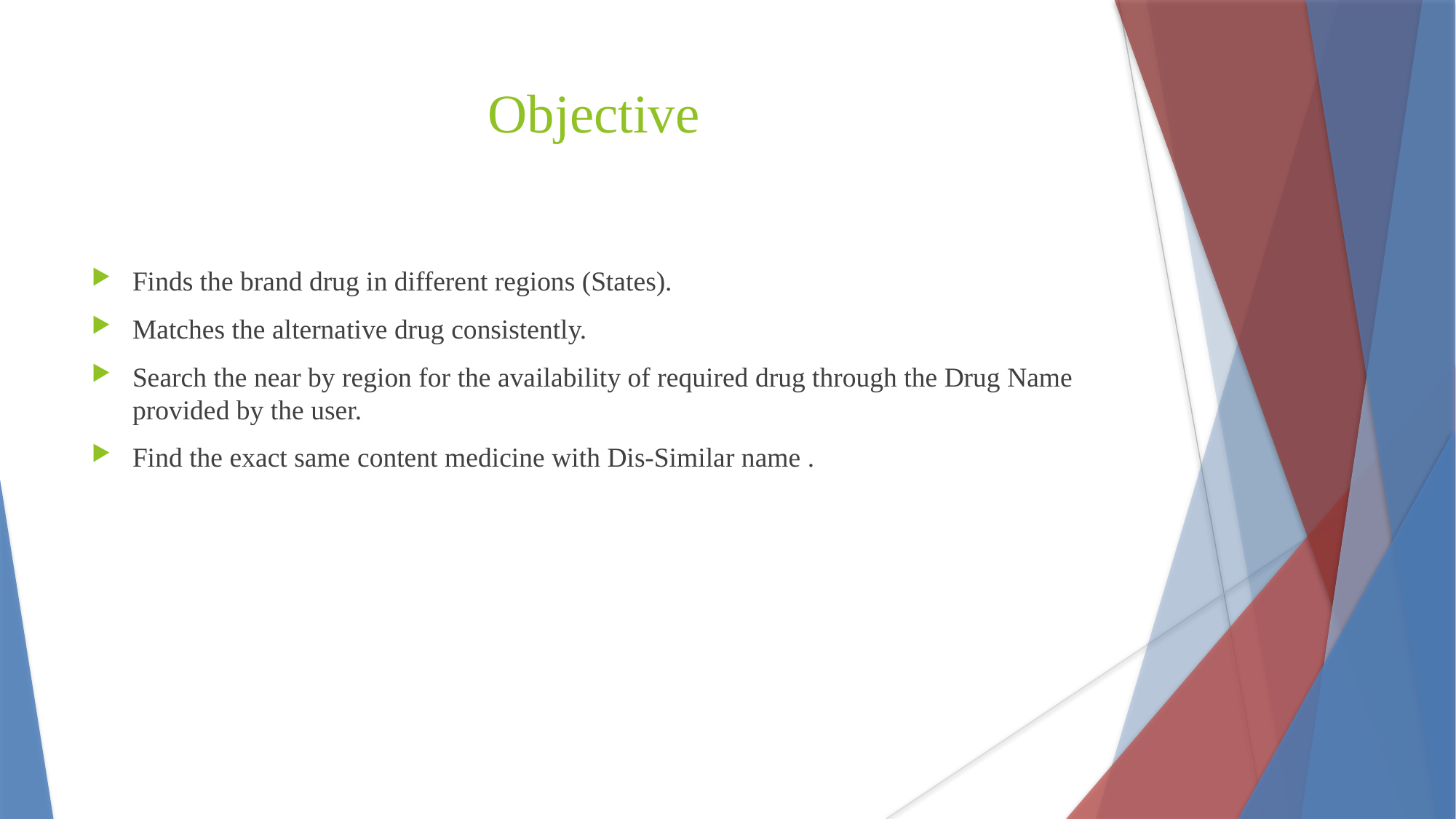

Objective
Finds the brand drug in different regions (States).
Matches the alternative drug consistently.
Search the near by region for the availability of required drug through the Drug Name provided by the user.
Find the exact same content medicine with Dis-Similar name .